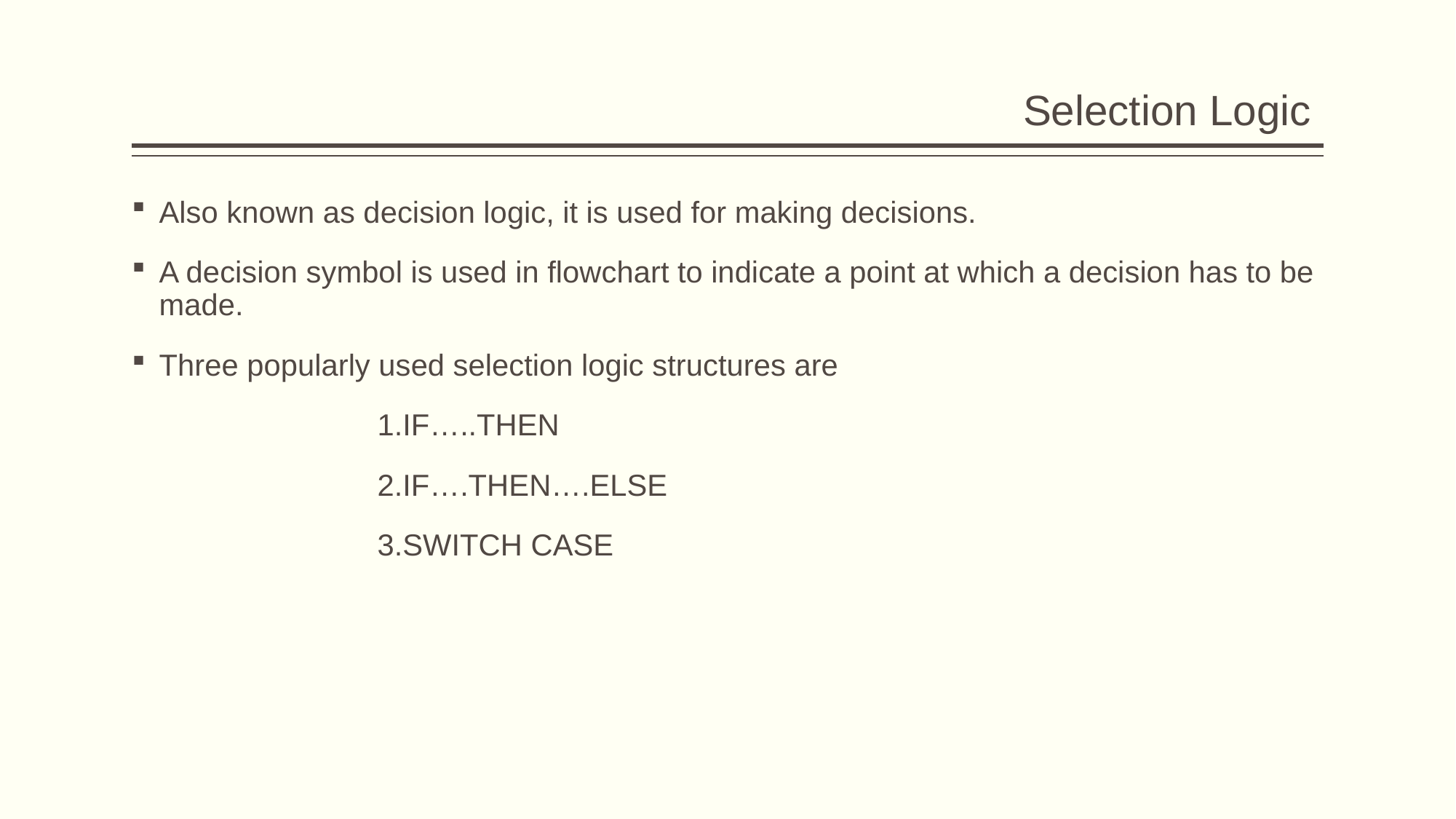

# Selection Logic
Also known as decision logic, it is used for making decisions.
A decision symbol is used in flowchart to indicate a point at which a decision has to be made.
Three popularly used selection logic structures are
			1.IF…..THEN
			2.IF….THEN….ELSE
			3.SWITCH CASE